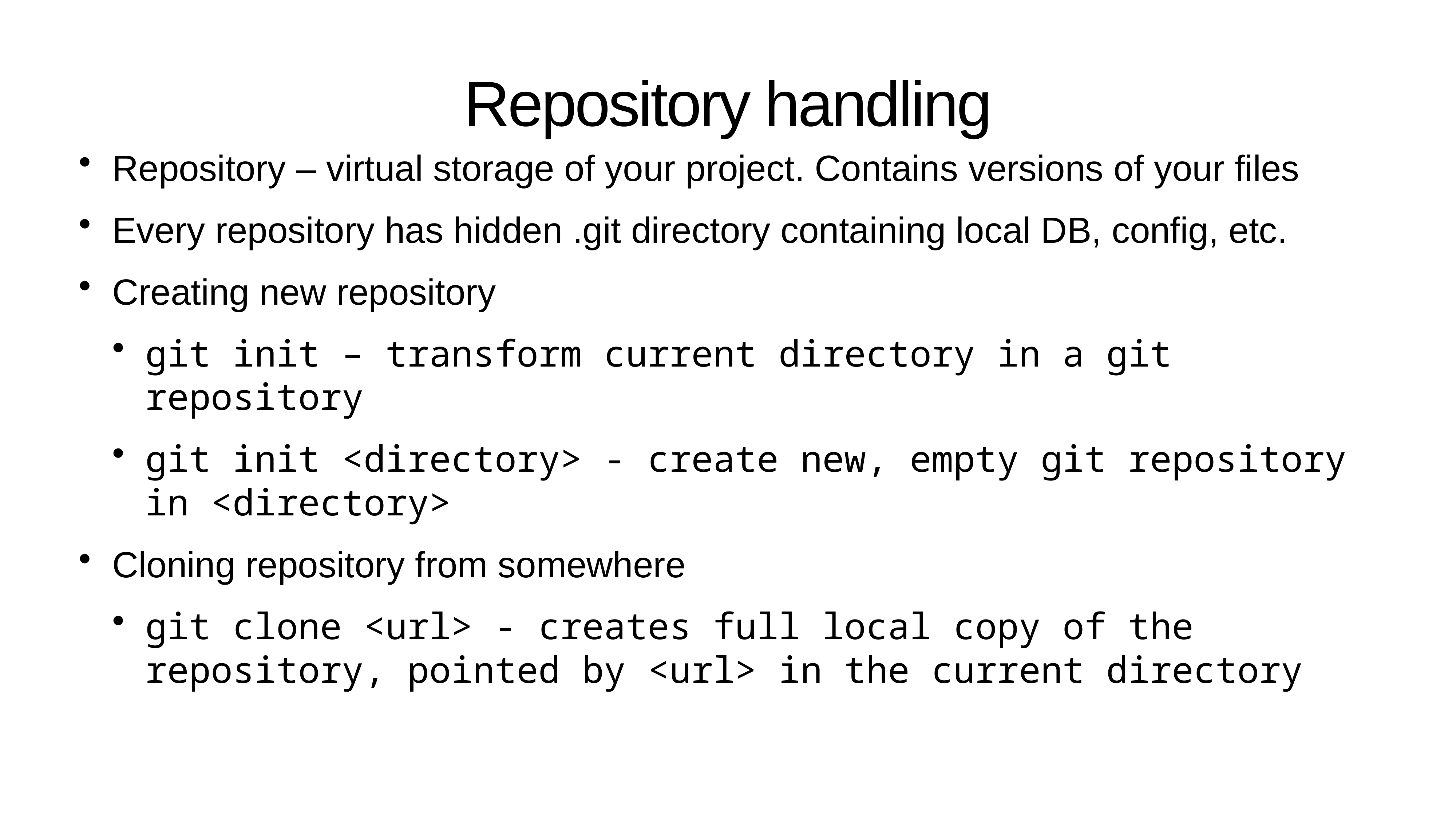

# Repository handling
Repository – virtual storage of your project. Contains versions of your files
Every repository has hidden .git directory containing local DB, config, etc.
Creating new repository
git init – transform current directory in a git repository
git init <directory> - create new, empty git repository in <directory>
Cloning repository from somewhere
git clone <url> - creates full local copy of the repository, pointed by <url> in the current directory